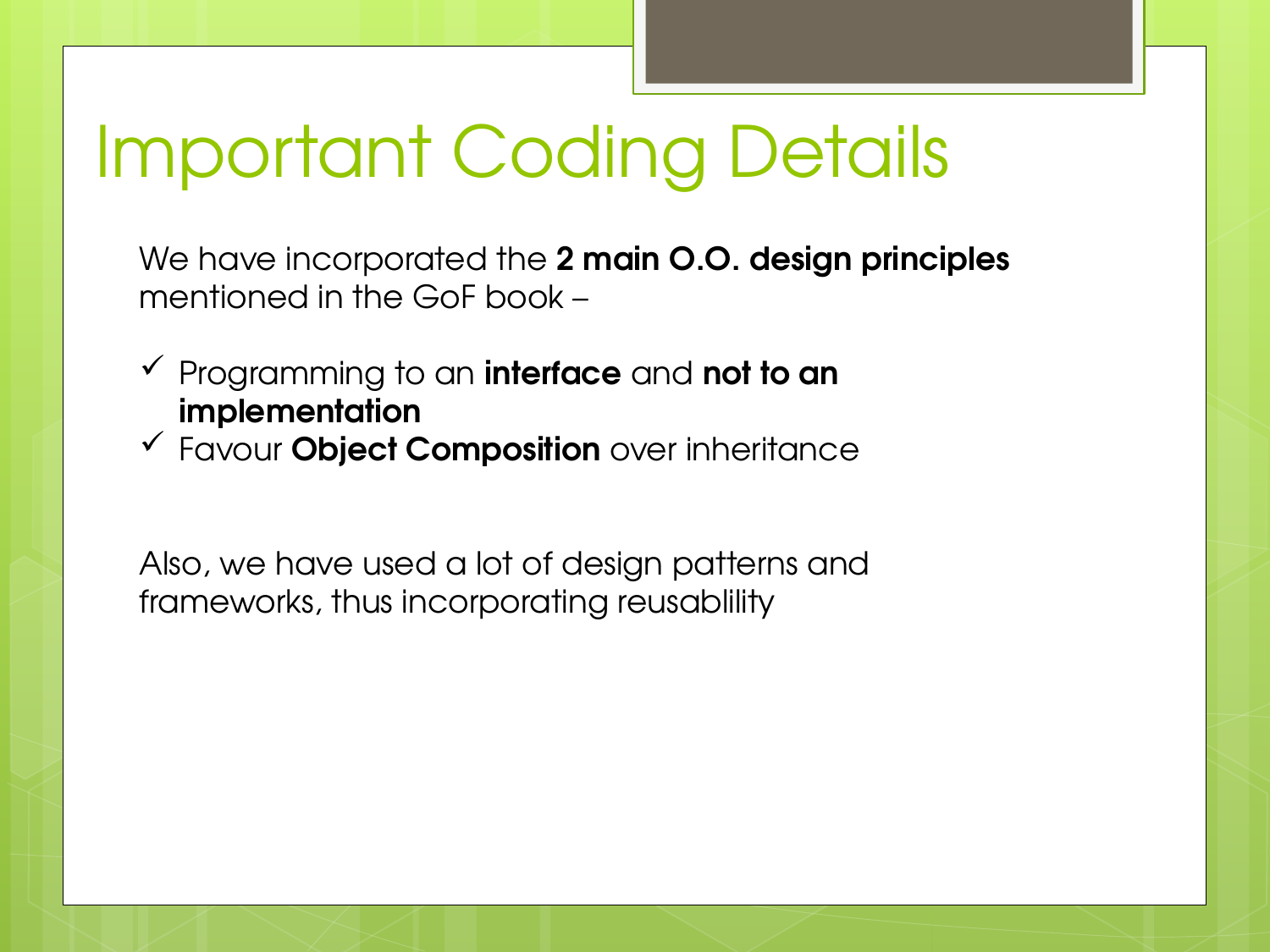

Important Coding Details
We have incorporated the 2 main O.O. design principles mentioned in the GoF book –

Programming to an interface and not to an implementation
Favour Object Composition over inheritance

Also, we have used a lot of design patterns and frameworks, thus incorporating reusablility